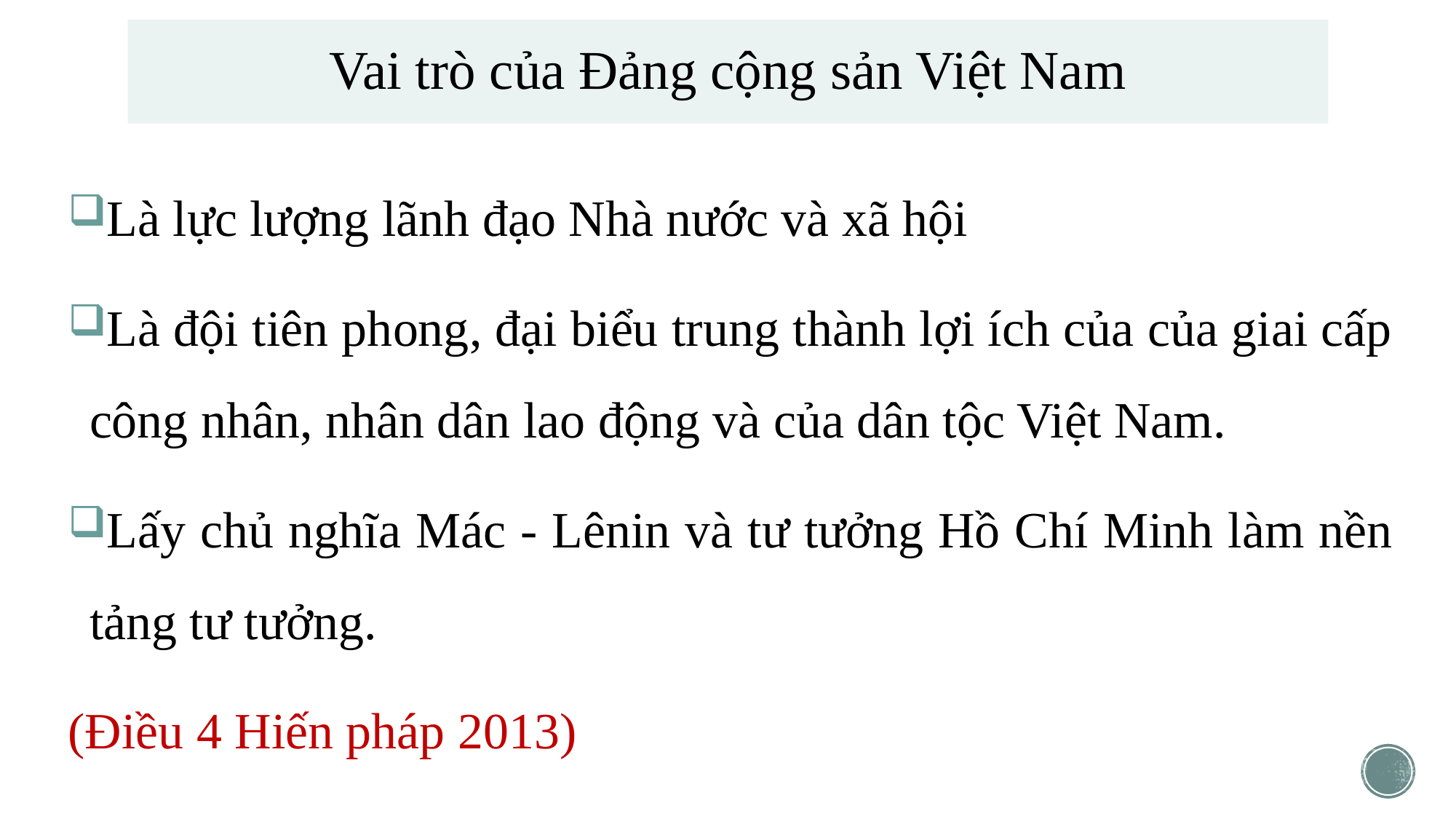

# Vai trò của Đảng cộng sản Việt Nam
Là lực lượng lãnh đạo Nhà nước và xã hội
Là đội tiên phong, đại biểu trung thành lợi ích của của giai cấp công nhân, nhân dân lao động và của dân tộc Việt Nam.
Lấy chủ nghĩa Mác - Lênin và tư tưởng Hồ Chí Minh làm nền tảng tư tưởng.
(Điều 4 Hiến pháp 2013)